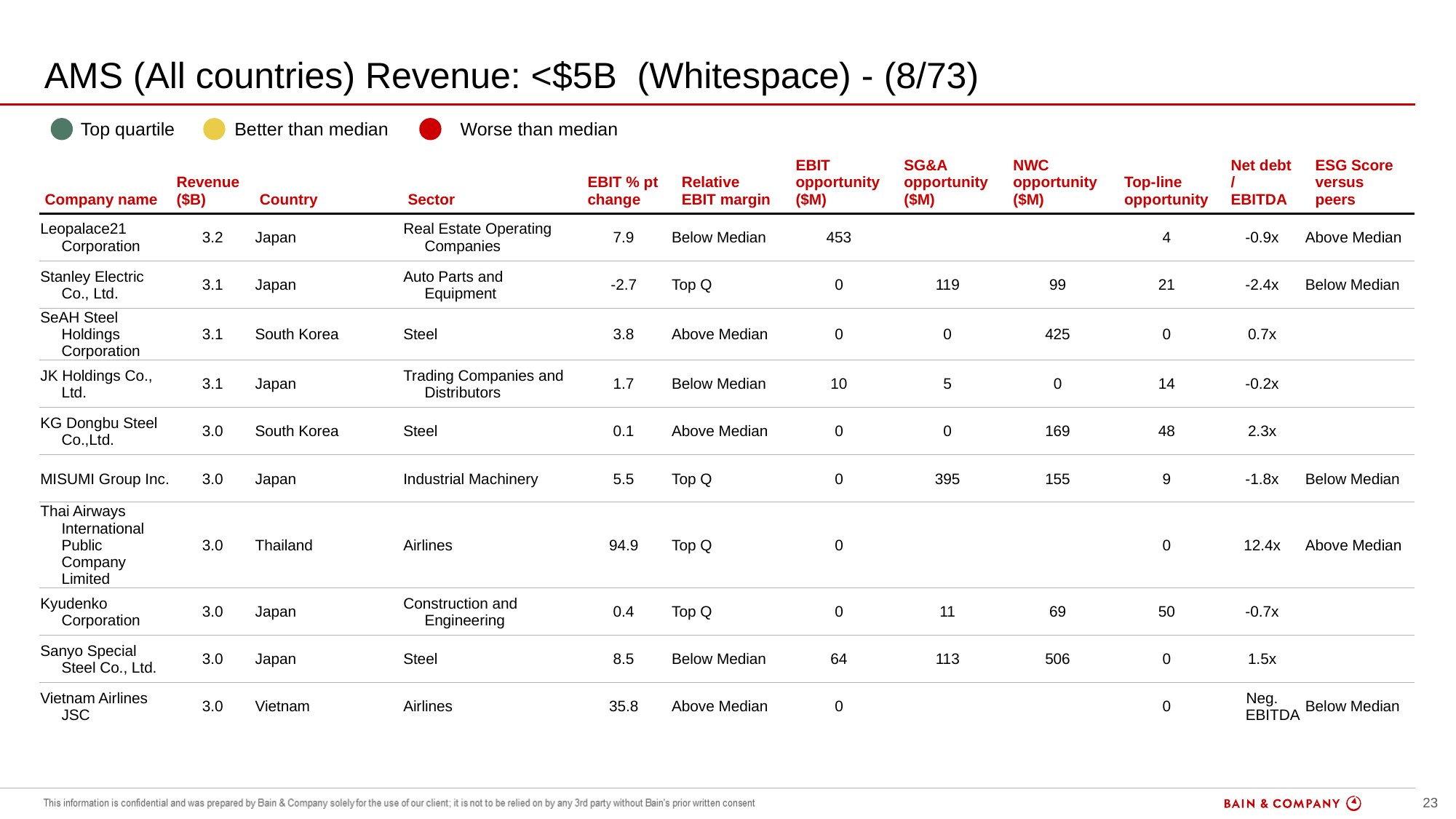

# AMS (All countries) Revenue: <$5B  (Whitespace) - (8/73)
|  | Top quartile |  | Better than median |  | Worse than median |
| --- | --- | --- | --- | --- | --- |
| Company name | Revenue ($B) | Country | Sector | EBIT % pt change | Relative EBIT margin | EBIT opportunity ($M) | SG&A opportunity ($M) | NWC opportunity ($M) | Top-line opportunity | Net debt / EBITDA | ESG Score versus peers |
| --- | --- | --- | --- | --- | --- | --- | --- | --- | --- | --- | --- |
| Leopalace21 Corporation | 3.2 | Japan | Real Estate Operating Companies | 7.9 | Below Median | 453 |  |  | 4 | -0.9x | Above Median |
| Stanley Electric Co., Ltd. | 3.1 | Japan | Auto Parts and Equipment | -2.7 | Top Q | 0 | 119 | 99 | 21 | -2.4x | Below Median |
| SeAH Steel Holdings Corporation | 3.1 | South Korea | Steel | 3.8 | Above Median | 0 | 0 | 425 | 0 | 0.7x |  |
| JK Holdings Co., Ltd. | 3.1 | Japan | Trading Companies and Distributors | 1.7 | Below Median | 10 | 5 | 0 | 14 | -0.2x |  |
| KG Dongbu Steel Co.,Ltd. | 3.0 | South Korea | Steel | 0.1 | Above Median | 0 | 0 | 169 | 48 | 2.3x |  |
| MISUMI Group Inc. | 3.0 | Japan | Industrial Machinery | 5.5 | Top Q | 0 | 395 | 155 | 9 | -1.8x | Below Median |
| Thai Airways International Public Company Limited | 3.0 | Thailand | Airlines | 94.9 | Top Q | 0 |  |  | 0 | 12.4x | Above Median |
| Kyudenko Corporation | 3.0 | Japan | Construction and Engineering | 0.4 | Top Q | 0 | 11 | 69 | 50 | -0.7x |  |
| Sanyo Special Steel Co., Ltd. | 3.0 | Japan | Steel | 8.5 | Below Median | 64 | 113 | 506 | 0 | 1.5x |  |
| Vietnam Airlines JSC | 3.0 | Vietnam | Airlines | 35.8 | Above Median | 0 |  |  | 0 | Neg. EBITDA | Below Median |